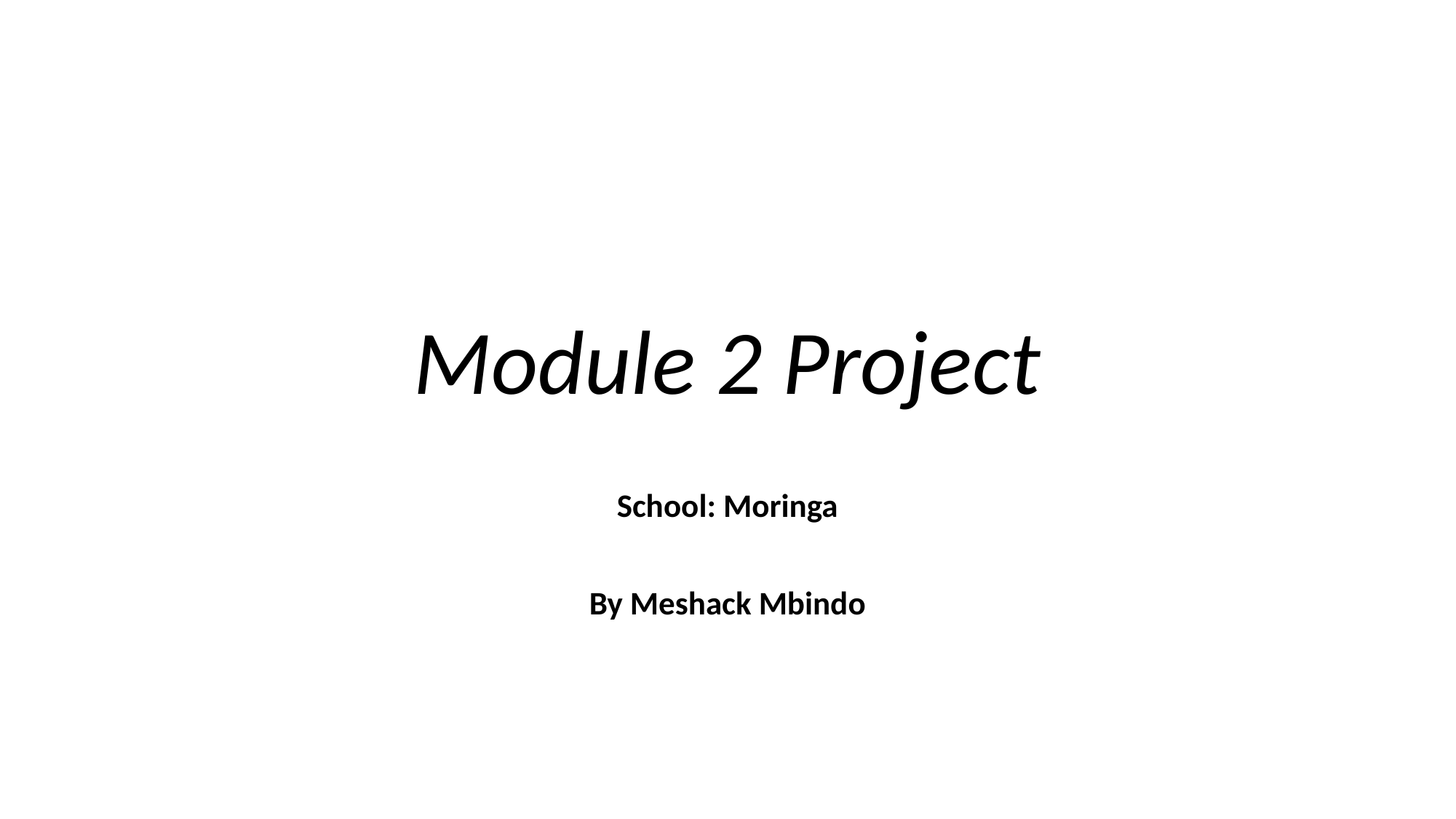

# Module 2 Project

School: Moringa

By Meshack Mbindo